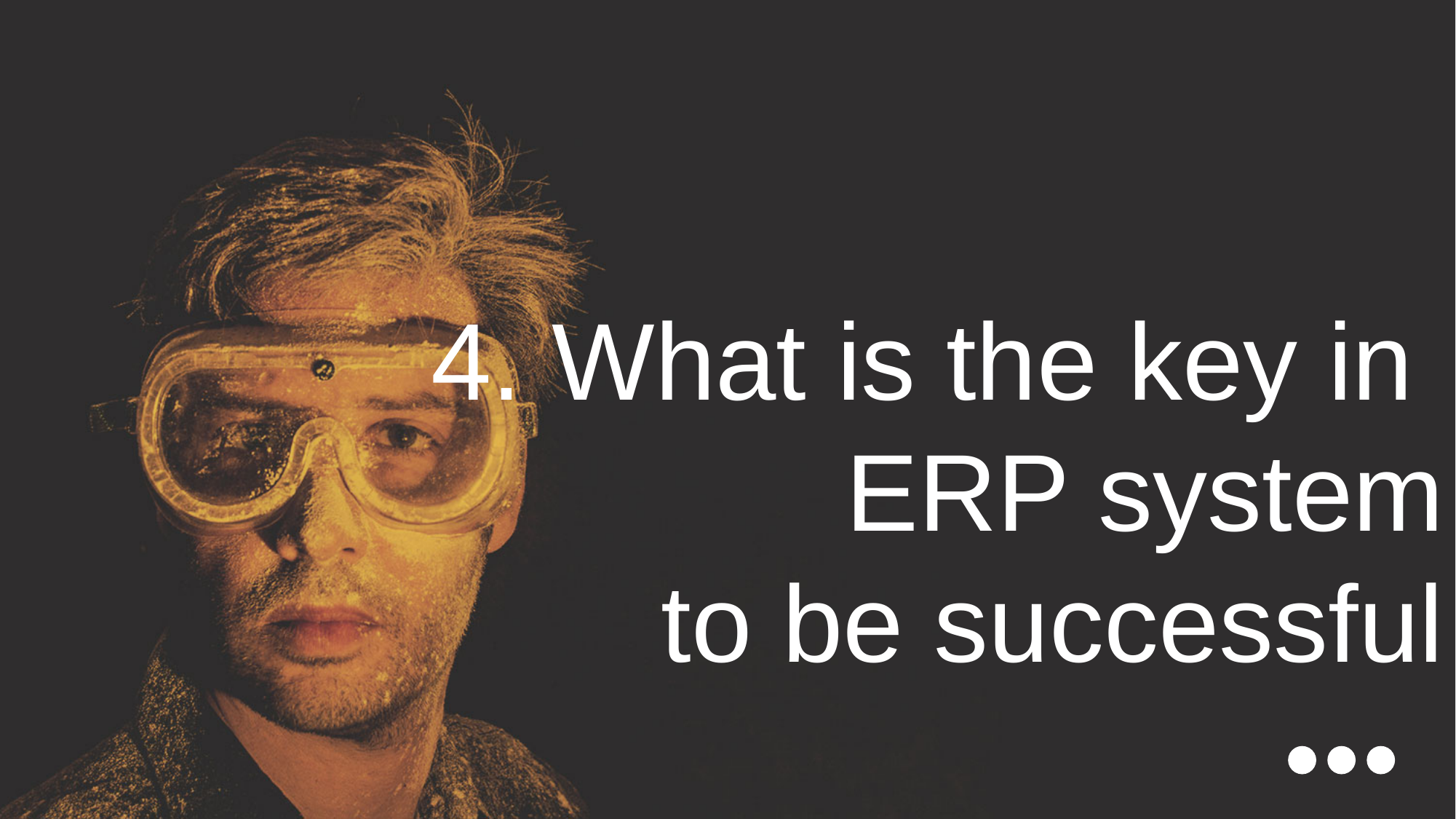

4. What is the key in  ERP system
to be successful